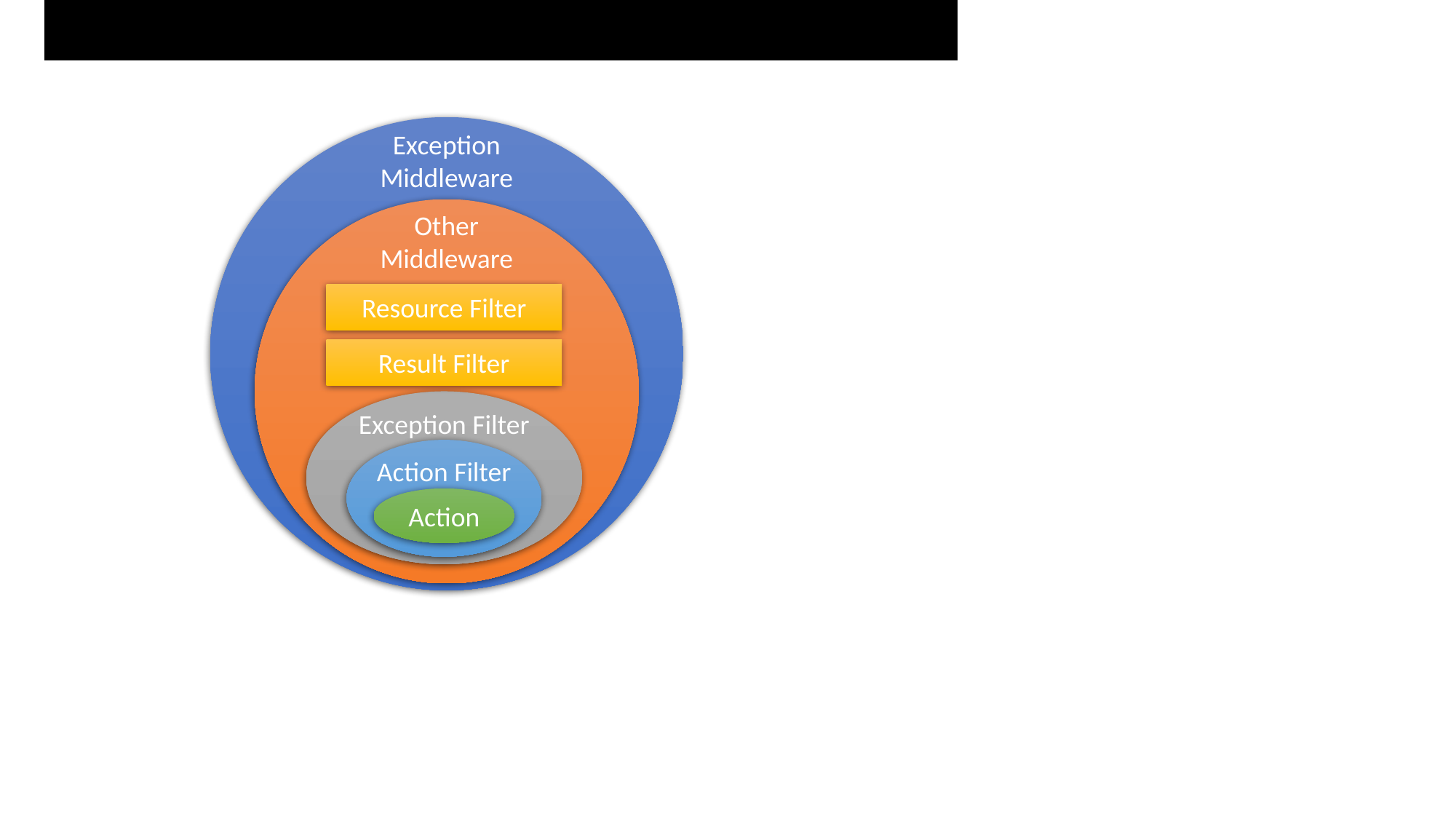

Exception
Middleware

Other
Middleware
Resource Filter
Result Filter

Exception Filter

Action Filter
Action